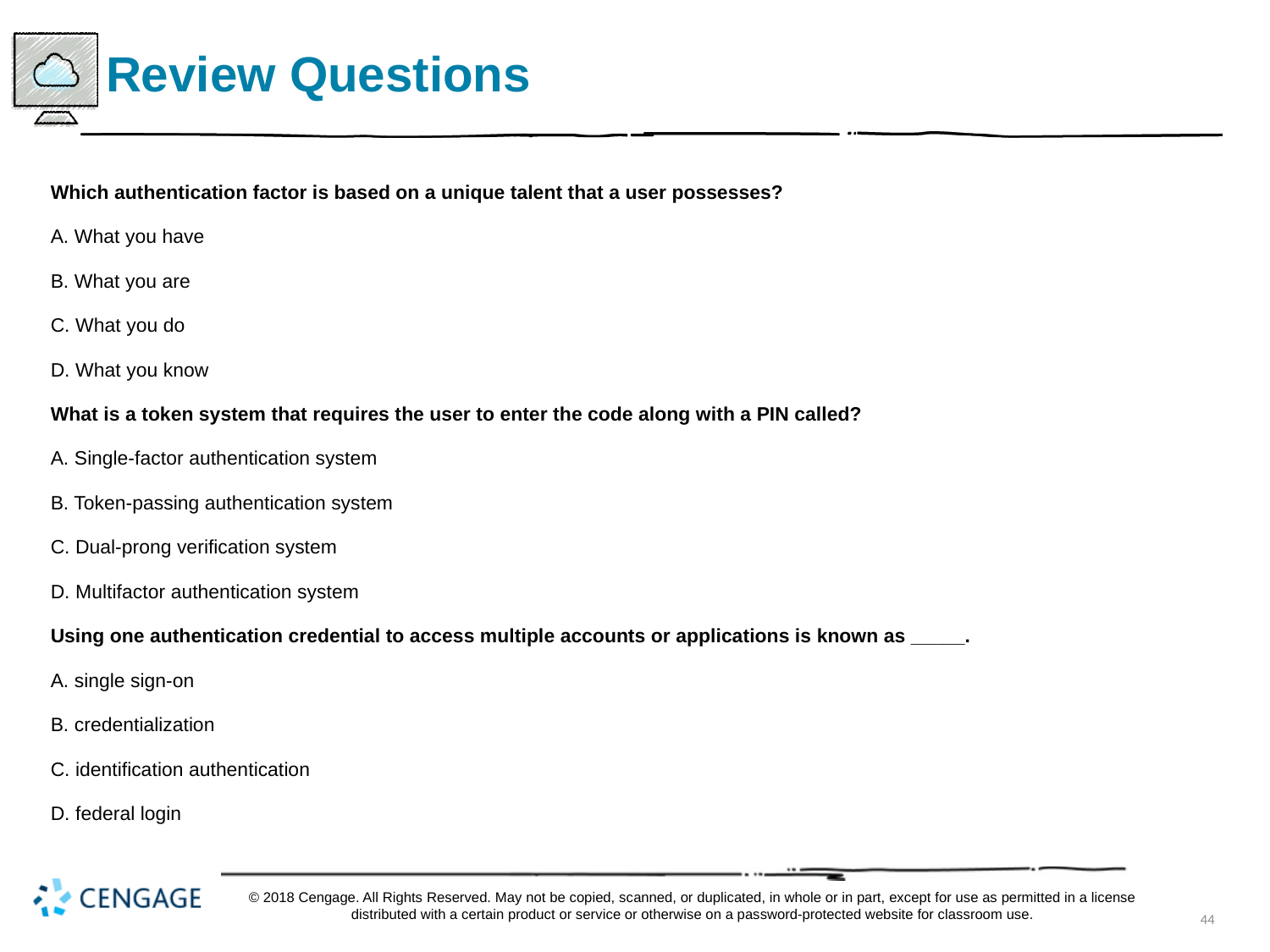

# Review Questions
Which authentication factor is based on a unique talent that a user possesses?
A. What you have
B. What you are
C. What you do
D. What you know
What is a token system that requires the user to enter the code along with a PIN called?
A. Single-factor authentication system
B. Token-passing authentication system
C. Dual-prong verification system
D. Multifactor authentication system
Using one authentication credential to access multiple accounts or applications is known as _____.
A. single sign-on
B. credentialization
C. identification authentication
D. federal login

© 2018 Cengage. All Rights Reserved. May not be copied, scanned, or duplicated, in whole or in part, except for use as permitted in a license distributed with a certain product or service or otherwise on a password-protected website for classroom use.